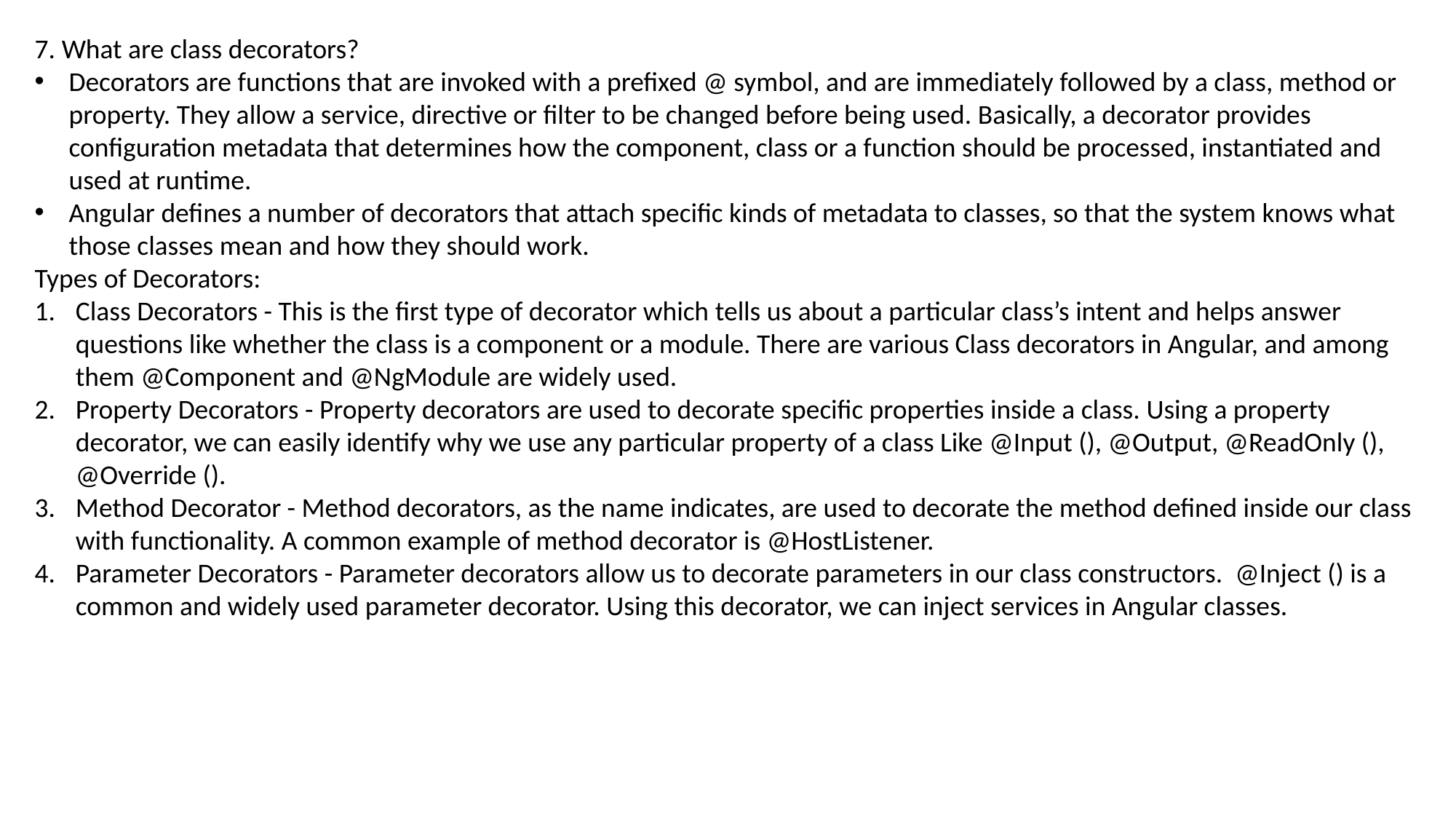

7. What are class decorators?
Decorators are functions that are invoked with a prefixed @ symbol, and are immediately followed by a class, method or property. They allow a service, directive or filter to be changed before being used. Basically, a decorator provides configuration metadata that determines how the component, class or a function should be processed, instantiated and used at runtime.
Angular defines a number of decorators that attach specific kinds of metadata to classes, so that the system knows what those classes mean and how they should work.
Types of Decorators:
Class Decorators - This is the first type of decorator which tells us about a particular class’s intent and helps answer questions like whether the class is a component or a module. There are various Class decorators in Angular, and among them @Component and @NgModule are widely used.
Property Decorators - Property decorators are used to decorate specific properties inside a class. Using a property decorator, we can easily identify why we use any particular property of a class Like @Input (), @Output, @ReadOnly (), @Override ().
Method Decorator - Method decorators, as the name indicates, are used to decorate the method defined inside our class with functionality. A common example of method decorator is @HostListener.
Parameter Decorators - Parameter decorators allow us to decorate parameters in our class constructors.  @Inject () is a common and widely used parameter decorator. Using this decorator, we can inject services in Angular classes.